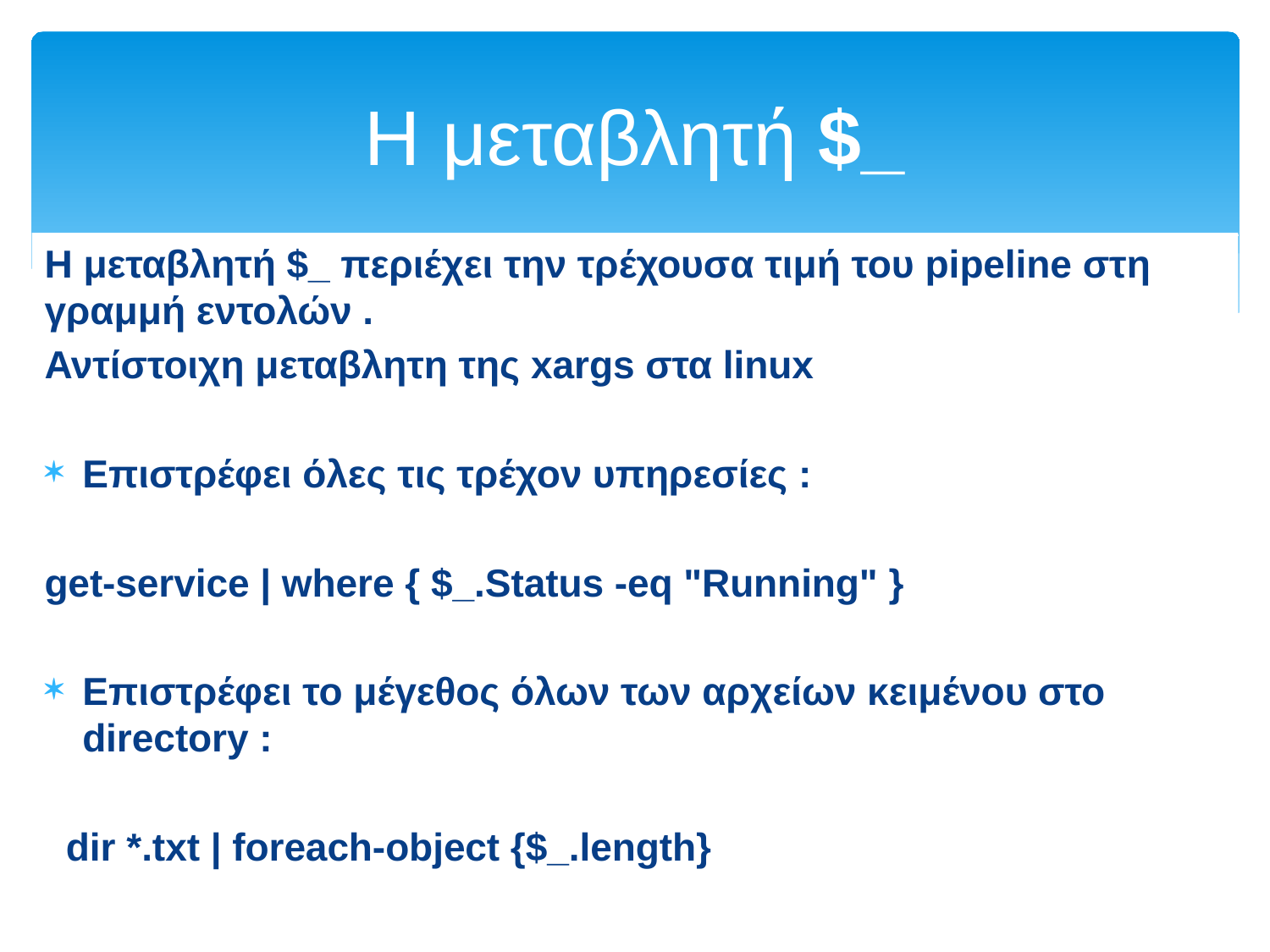

# H μεταβλητή $_
Η μεταβλητή $_ περιέχει την τρέχουσα τιμή του pipeline στη γραμμή εντολών .
Αντίστοιχη μεταβλητη της xargs στα linux

Επιστρέφει όλες τις τρέχον υπηρεσίες :

get-service | where { $_.Status -eq "Running" }

Επιστρέφει το μέγεθος όλων των αρχείων κειμένου στο directory :

  dir *.txt | foreach-object {$_.length}